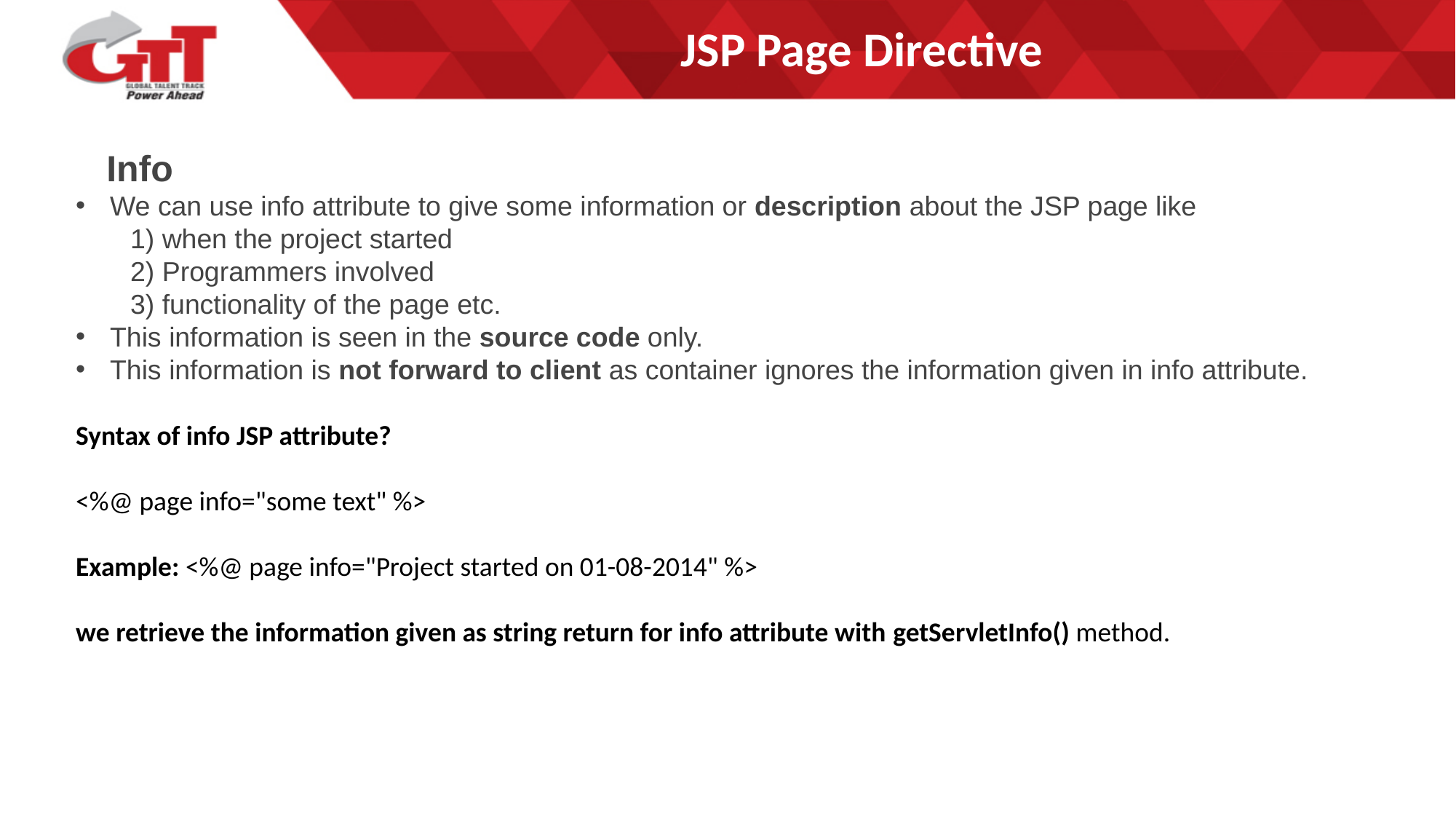

# JSP Page Directive
   Info
We can use info attribute to give some information or description about the JSP page like
1) when the project started
2) Programmers involved
3) functionality of the page etc.
This information is seen in the source code only.
This information is not forward to client as container ignores the information given in info attribute.

Syntax of info JSP attribute?

<%@ page info="some text" %>
Example: <%@ page info="Project started on 01-08-2014" %>

we retrieve the information given as string return for info attribute with getServletInfo() method.